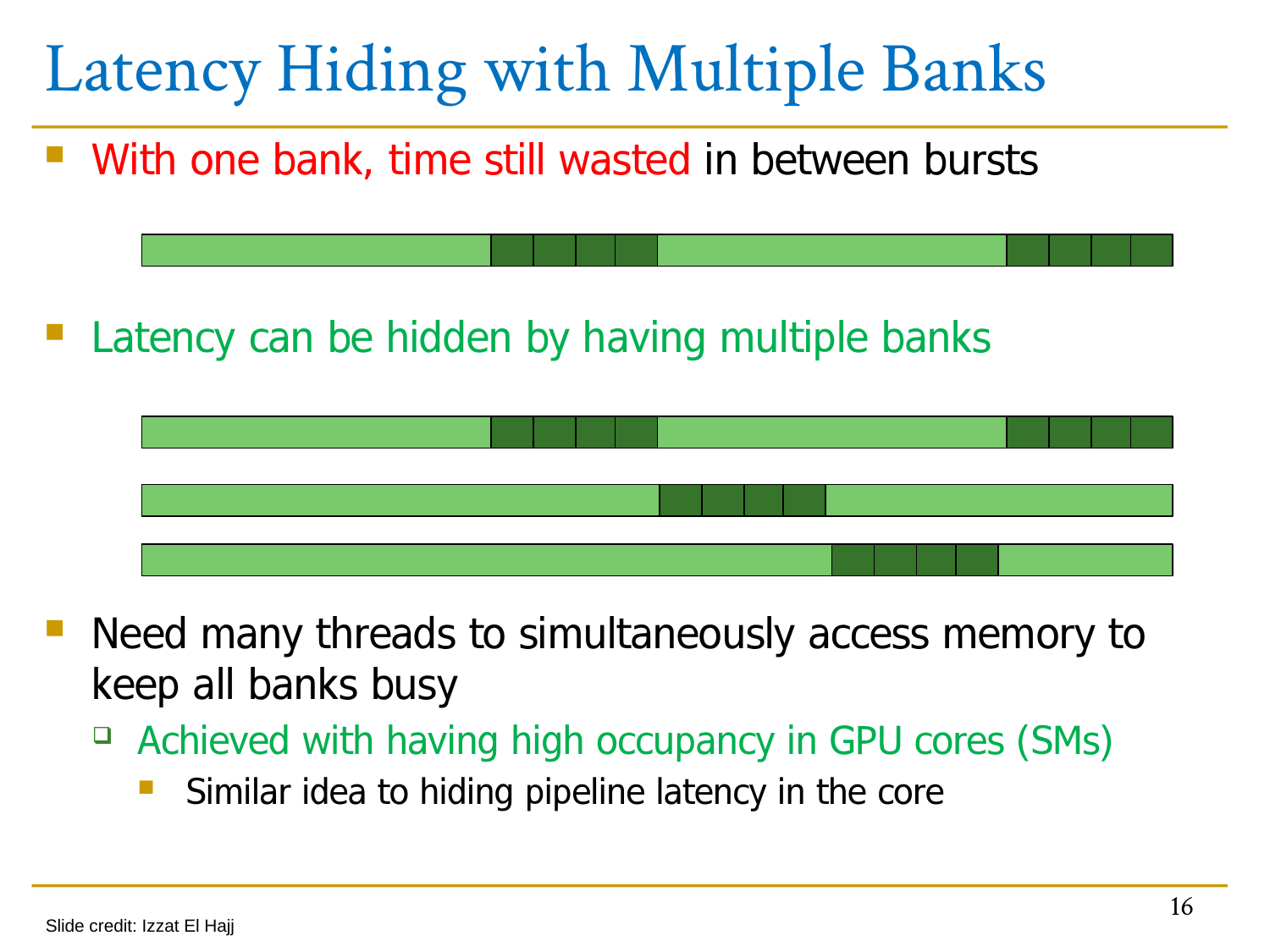

# Latency Hiding with Multiple Banks
With one bank, time still wasted in between bursts

Latency can be hidden by having multiple banks

Need many threads to simultaneously access memory to keep all banks busy
Achieved with having high occupancy in GPU cores (SMs)
Similar idea to hiding pipeline latency in the core

16
Slide credit: Izzat El Hajj